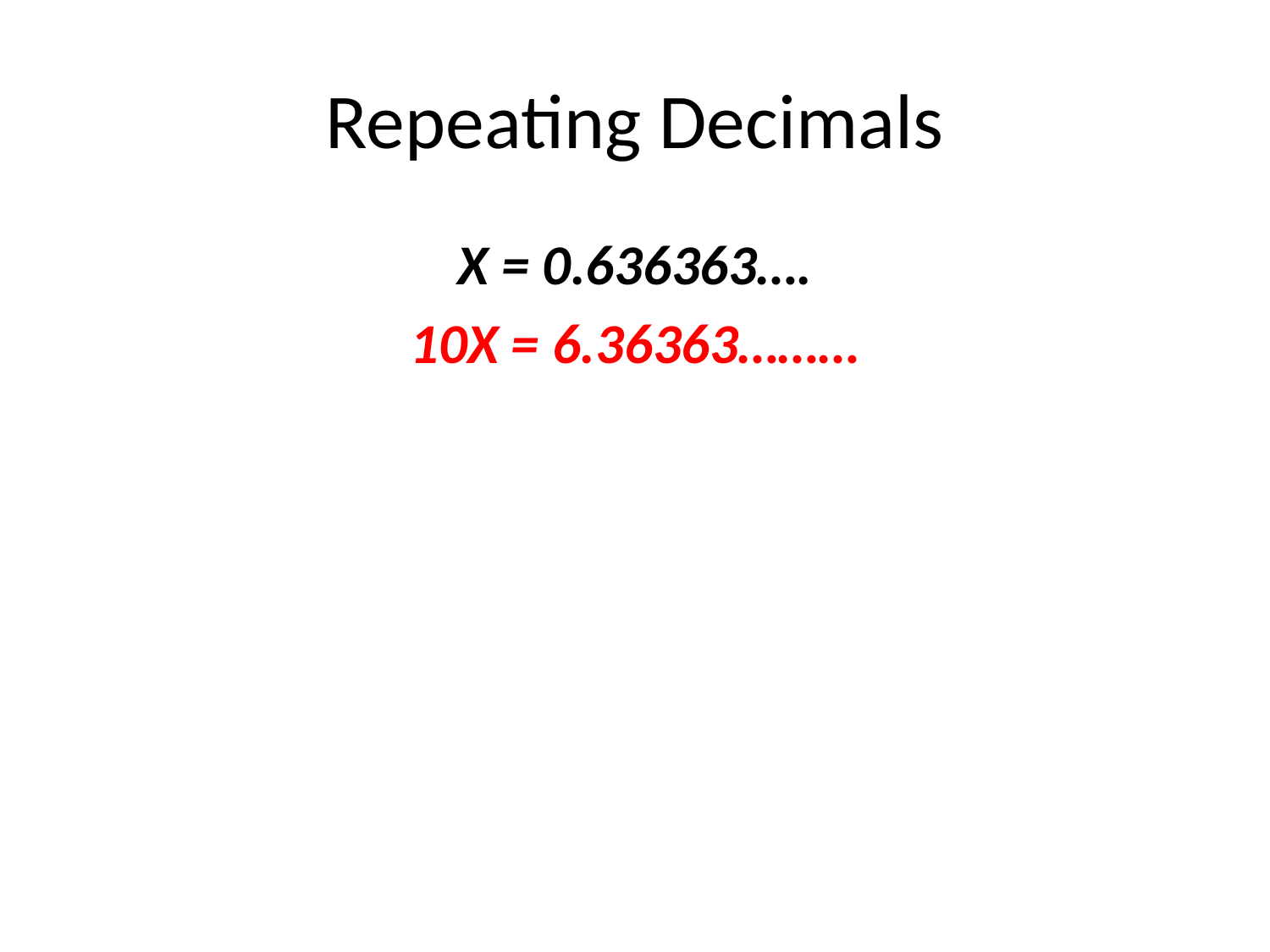

# Repeating Decimals
X = 0.636363….
10X = 6.36363………